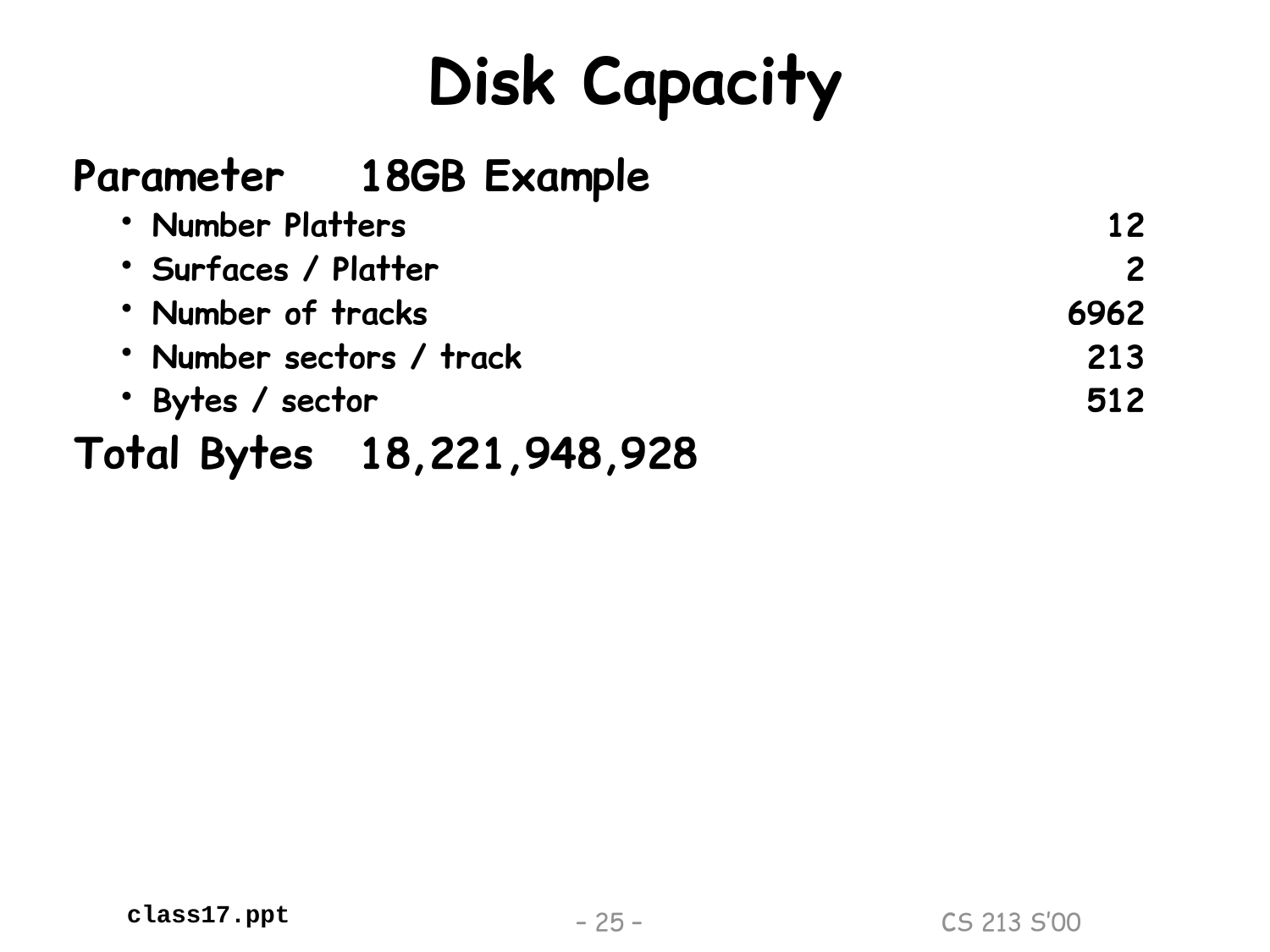

# Disk Capacity
Parameter	18GB Example
Number Platters	12
Surfaces / Platter	2
Number of tracks	6962
Number sectors / track	213
Bytes / sector	512
Total Bytes	18,221,948,928